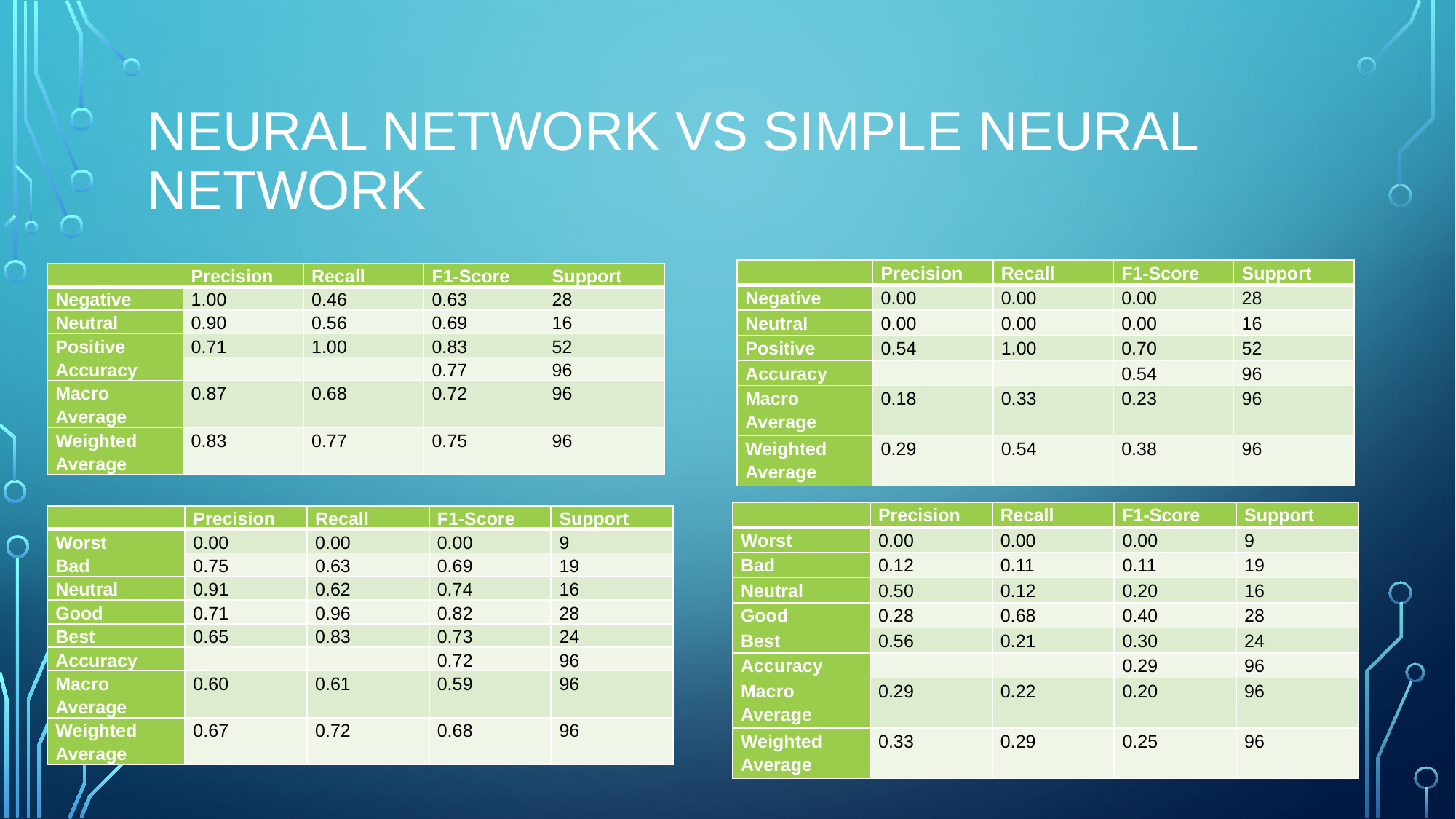

Non-Mapped Report:
Mapped Sentiment Report:
# Neural Network vs simple Neural Network
|  | Precision | Recall | F1-Score | Support |
| --- | --- | --- | --- | --- |
| Negative | 0.00 | 0.00 | 0.00 | 28 |
| Neutral | 0.00 | 0.00 | 0.00 | 16 |
| Positive | 0.54 | 1.00 | 0.70 | 52 |
| Accuracy |  |  | 0.54 | 96 |
| Macro Average | 0.18 | 0.33 | 0.23 | 96 |
| Weighted Average | 0.29 | 0.54 | 0.38 | 96 |
|  | Precision | Recall | F1-Score | Support |
| --- | --- | --- | --- | --- |
| Negative | 1.00 | 0.46 | 0.63 | 28 |
| Neutral | 0.90 | 0.56 | 0.69 | 16 |
| Positive | 0.71 | 1.00 | 0.83 | 52 |
| Accuracy |  |  | 0.77 | 96 |
| Macro Average | 0.87 | 0.68 | 0.72 | 96 |
| Weighted Average | 0.83 | 0.77 | 0.75 | 96 |
|  | Precision | Recall | F1-Score | Support |
| --- | --- | --- | --- | --- |
| Worst | 0.00 | 0.00 | 0.00 | 9 |
| Bad | 0.12 | 0.11 | 0.11 | 19 |
| Neutral | 0.50 | 0.12 | 0.20 | 16 |
| Good | 0.28 | 0.68 | 0.40 | 28 |
| Best | 0.56 | 0.21 | 0.30 | 24 |
| Accuracy |  |  | 0.29 | 96 |
| Macro Average | 0.29 | 0.22 | 0.20 | 96 |
| Weighted Average | 0.33 | 0.29 | 0.25 | 96 |
|  | Precision | Recall | F1-Score | Support |
| --- | --- | --- | --- | --- |
| Worst | 0.00 | 0.00 | 0.00 | 9 |
| Bad | 0.75 | 0.63 | 0.69 | 19 |
| Neutral | 0.91 | 0.62 | 0.74 | 16 |
| Good | 0.71 | 0.96 | 0.82 | 28 |
| Best | 0.65 | 0.83 | 0.73 | 24 |
| Accuracy |  |  | 0.72 | 96 |
| Macro Average | 0.60 | 0.61 | 0.59 | 96 |
| Weighted Average | 0.67 | 0.72 | 0.68 | 96 |